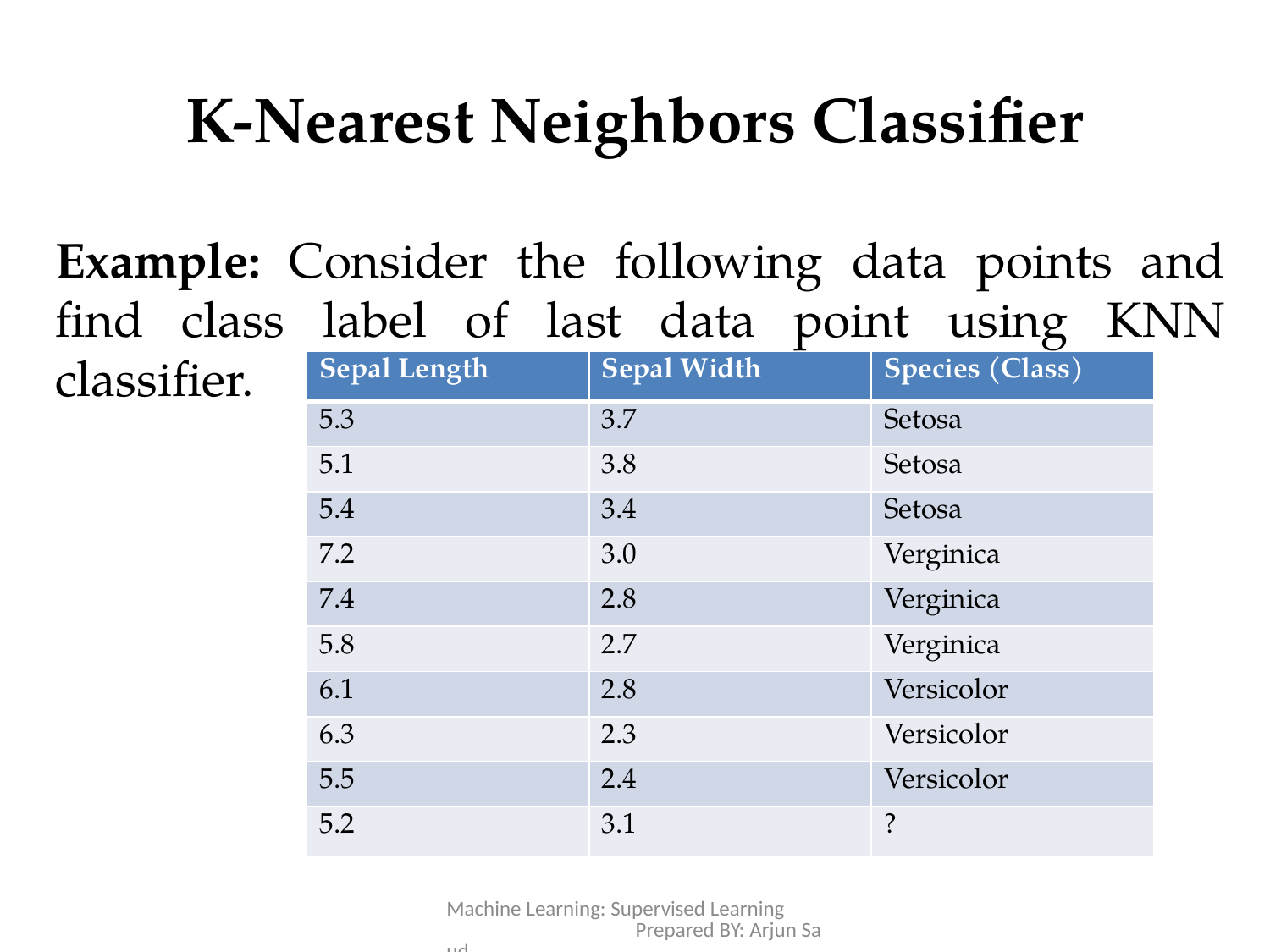

# K-Nearest Neighbors Classifier

Example: Consider the following data points and find class label of last data point using KNN classifier.
| Sepal Length | Sepal Width | Species (Class) |
| --- | --- | --- |
| 5.3 | 3.7 | Setosa |
| 5.1 | 3.8 | Setosa |
| 5.4 | 3.4 | Setosa |
| 7.2 | 3.0 | Verginica |
| 7.4 | 2.8 | Verginica |
| 5.8 | 2.7 | Verginica |
| 6.1 | 2.8 | Versicolor |
| 6.3 | 2.3 | Versicolor |
| 5.5 | 2.4 | Versicolor |
| 5.2 | 3.1 | ? |

Machine Learning: Supervised Learning                                              Prepared BY: Arjun Saud